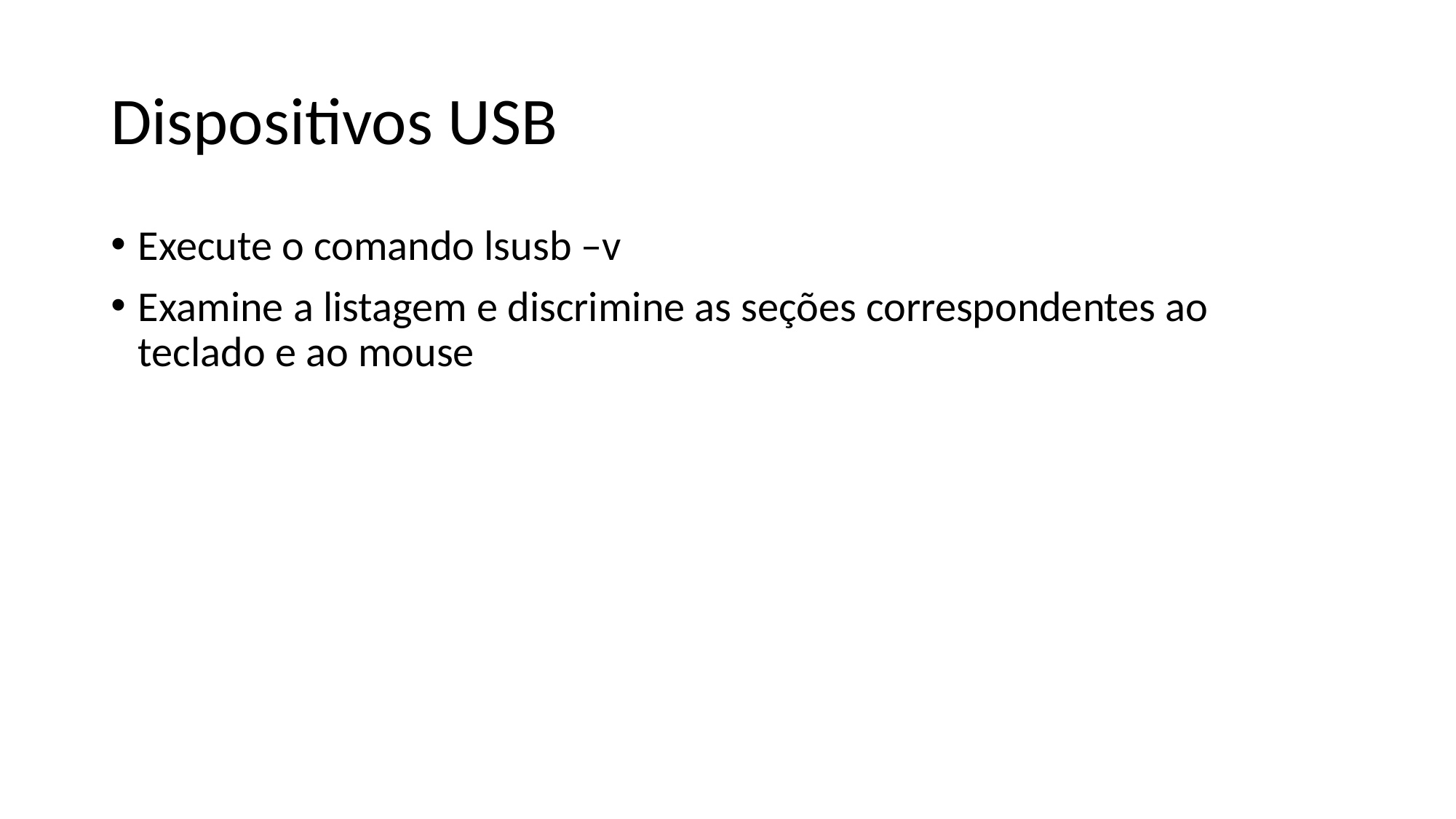

# Dispositivos USB
Execute o comando lsusb –v
Examine a listagem e discrimine as seções correspondentes ao teclado e ao mouse